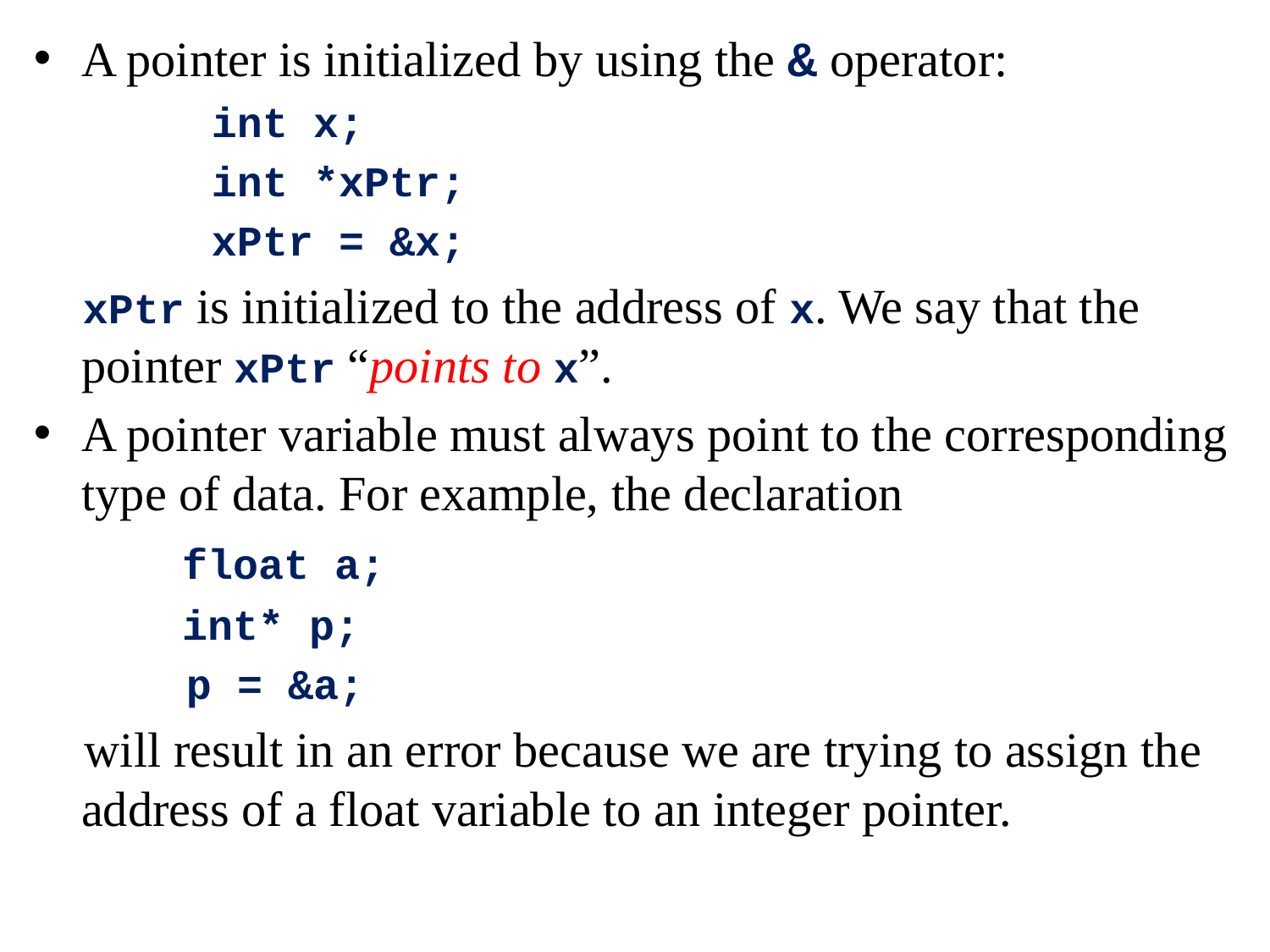

A pointer is initialized by using the & operator:
       int x;
       int *xPtr;
       xPtr = &x;
    xPtr is initialized to the address of x. We say that the pointer xPtr “points to x”.
A pointer variable must always point to the corresponding type of data. For example, the declaration
     float a;
              int* p;
      p = &a;
  will result in an error because we are trying to assign the address of a float variable to an integer pointer.